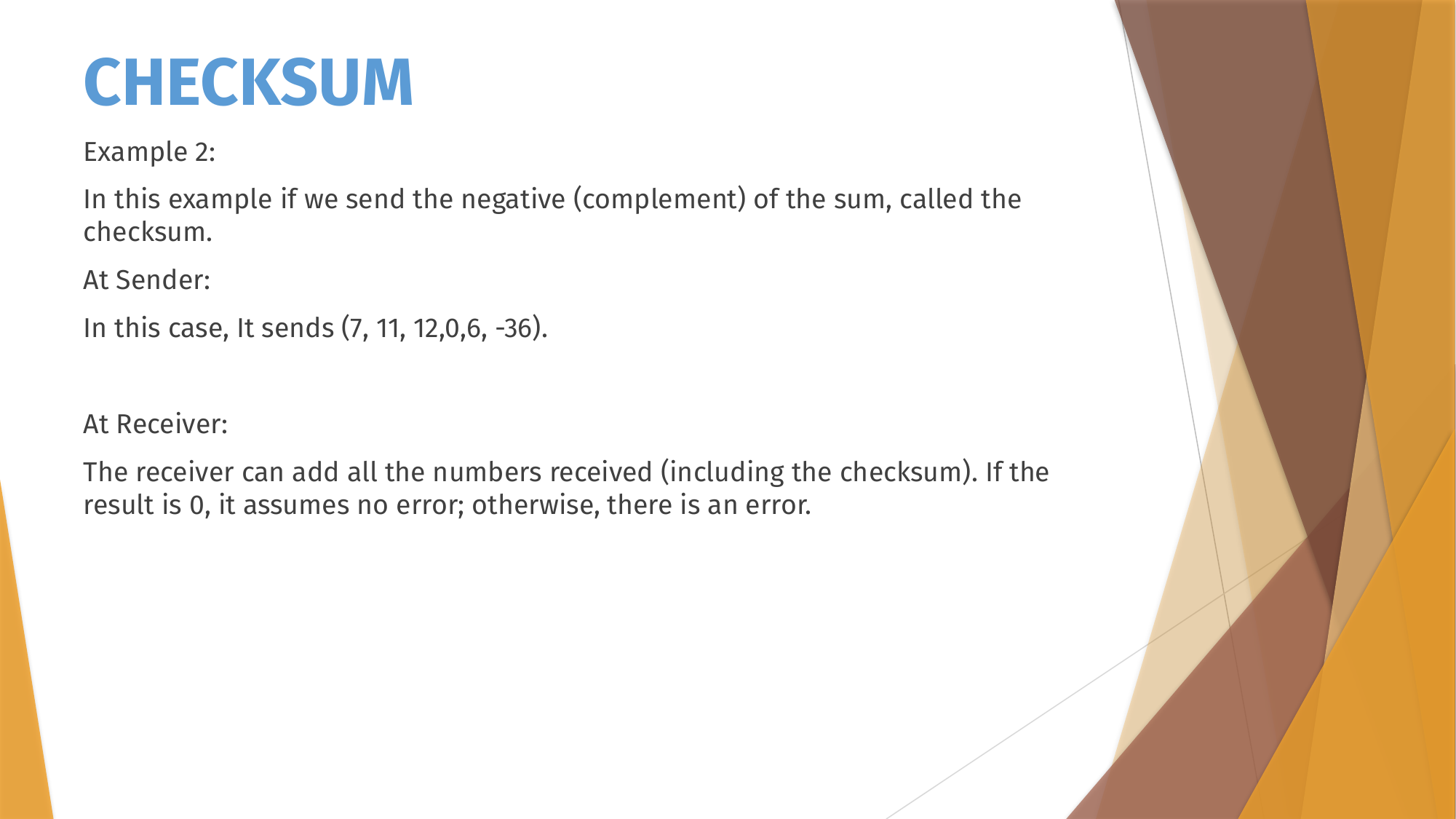

# CHECKSUM
Example 2:
In this example if we send the negative (complement) of the sum, called the checksum.
At Sender:
In this case, It sends (7, 11, 12,0,6, -36).

At Receiver:
The receiver can add all the numbers received (including the checksum). If the result is 0, it assumes no error; otherwise, there is an error.